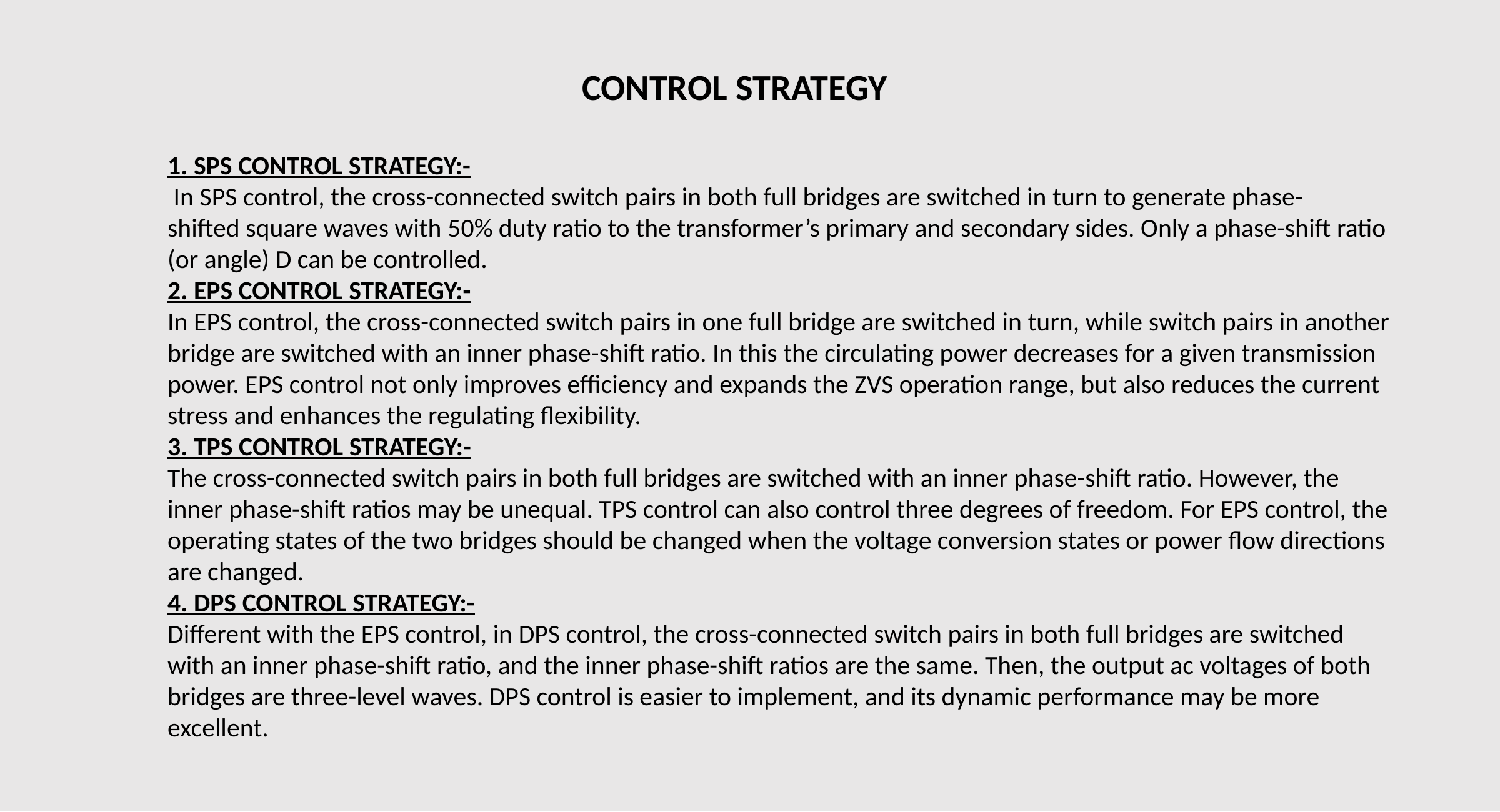

CONTROL STRATEGY
1. SPS CONTROL STRATEGY:-
 In SPS control, the cross-connected switch pairs in both full bridges are switched in turn to generate phase-          shifted square waves with 50% duty ratio to the transformer’s primary and secondary sides. Only a phase-shift ratio (or angle) D can be controlled.
2. EPS CONTROL STRATEGY:-
In EPS control, the cross-connected switch pairs in one full bridge are switched in turn, while switch pairs in another bridge are switched with an inner phase-shift ratio. In this the circulating power decreases for a given transmission power. EPS control not only improves efficiency and expands the ZVS operation range, but also reduces the current stress and enhances the regulating flexibility.
3. TPS CONTROL STRATEGY:-
The cross-connected switch pairs in both full bridges are switched with an inner phase-shift ratio. However, the inner phase-shift ratios may be unequal. TPS control can also control three degrees of freedom. For EPS control, the operating states of the two bridges should be changed when the voltage conversion states or power flow directions are changed.
4. DPS CONTROL STRATEGY:-
Different with the EPS control, in DPS control, the cross-connected switch pairs in both full bridges are switched with an inner phase-shift ratio, and the inner phase-shift ratios are the same. Then, the output ac voltages of both bridges are three-level waves. DPS control is easier to implement, and its dynamic performance may be more excellent.